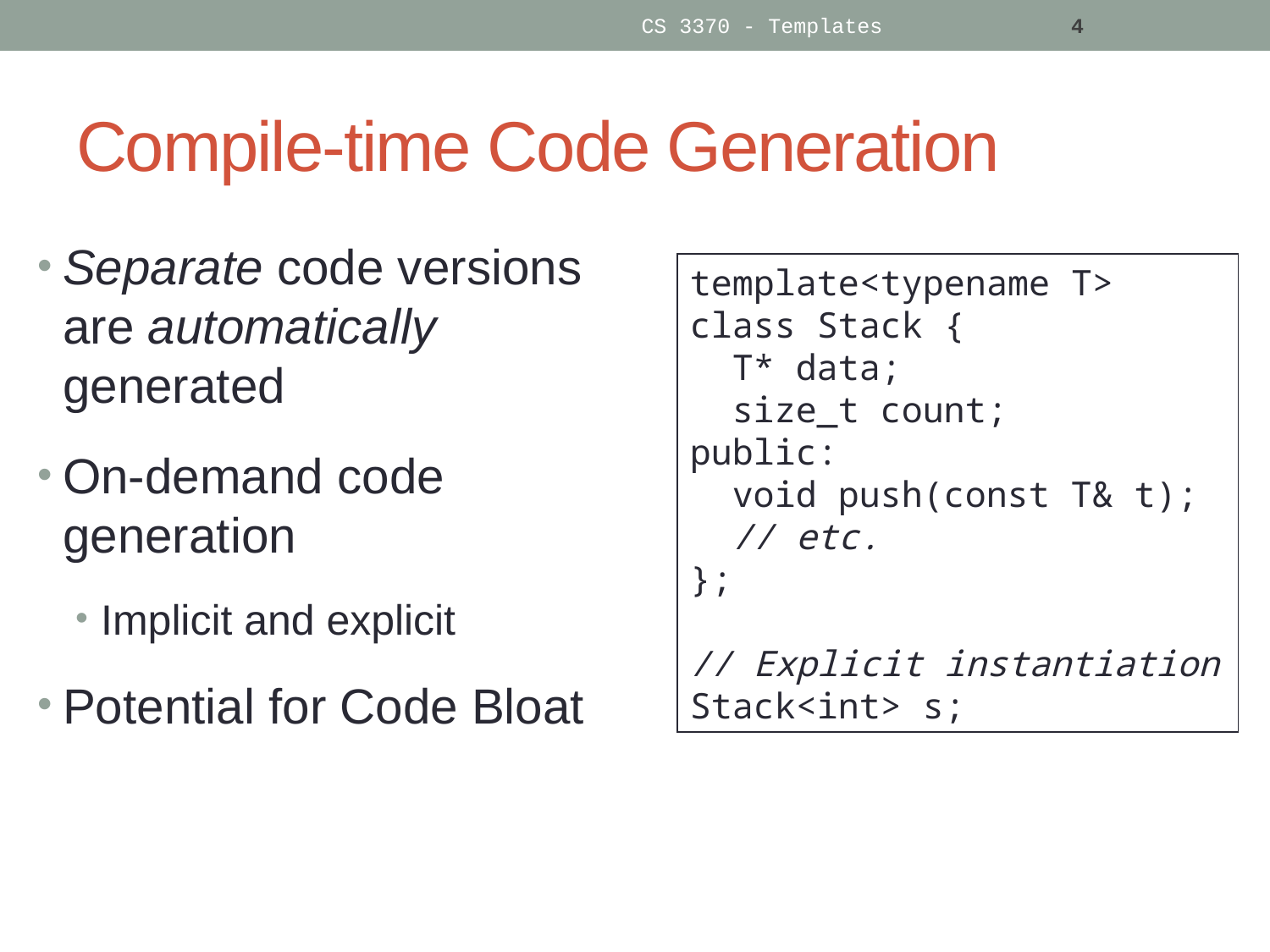

CS 3370 - Templates
4
# Compile-time Code Generation
Separate code versions are automatically generated
On-demand code generation
Implicit and explicit
Potential for Code Bloat
template<typename T>
class Stack {
  T* data;
  size_t count;
public:
  void push(const T& t);
  // etc.
};

// Explicit instantiation
Stack<int> s;